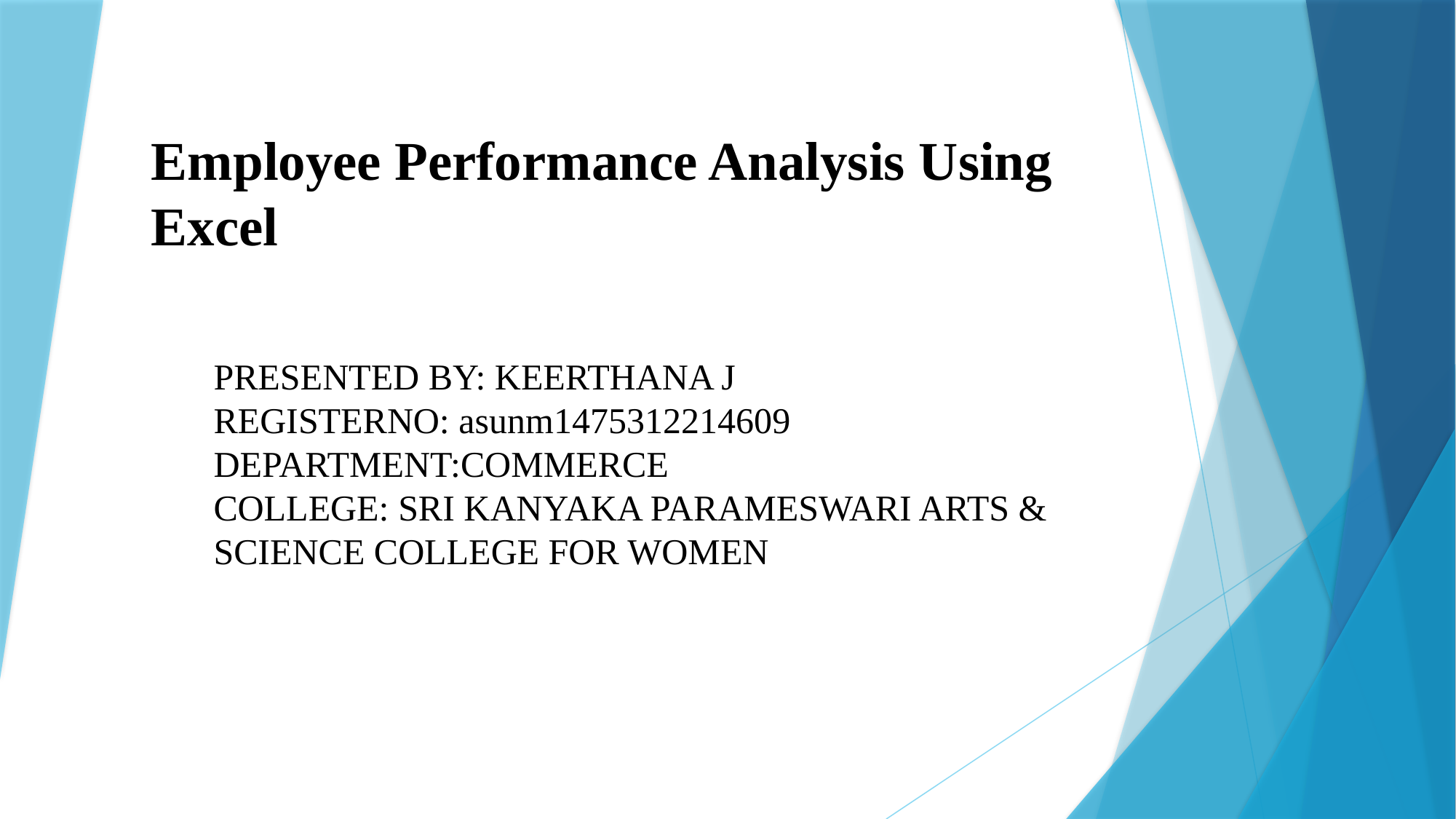

# Employee Performance Analysis Using Excel
PRESENTED BY: KEERTHANA J
REGISTERNO: asunm1475312214609
DEPARTMENT:COMMERCE
COLLEGE: SRI KANYAKA PARAMESWARI ARTS & SCIENCE COLLEGE FOR WOMEN